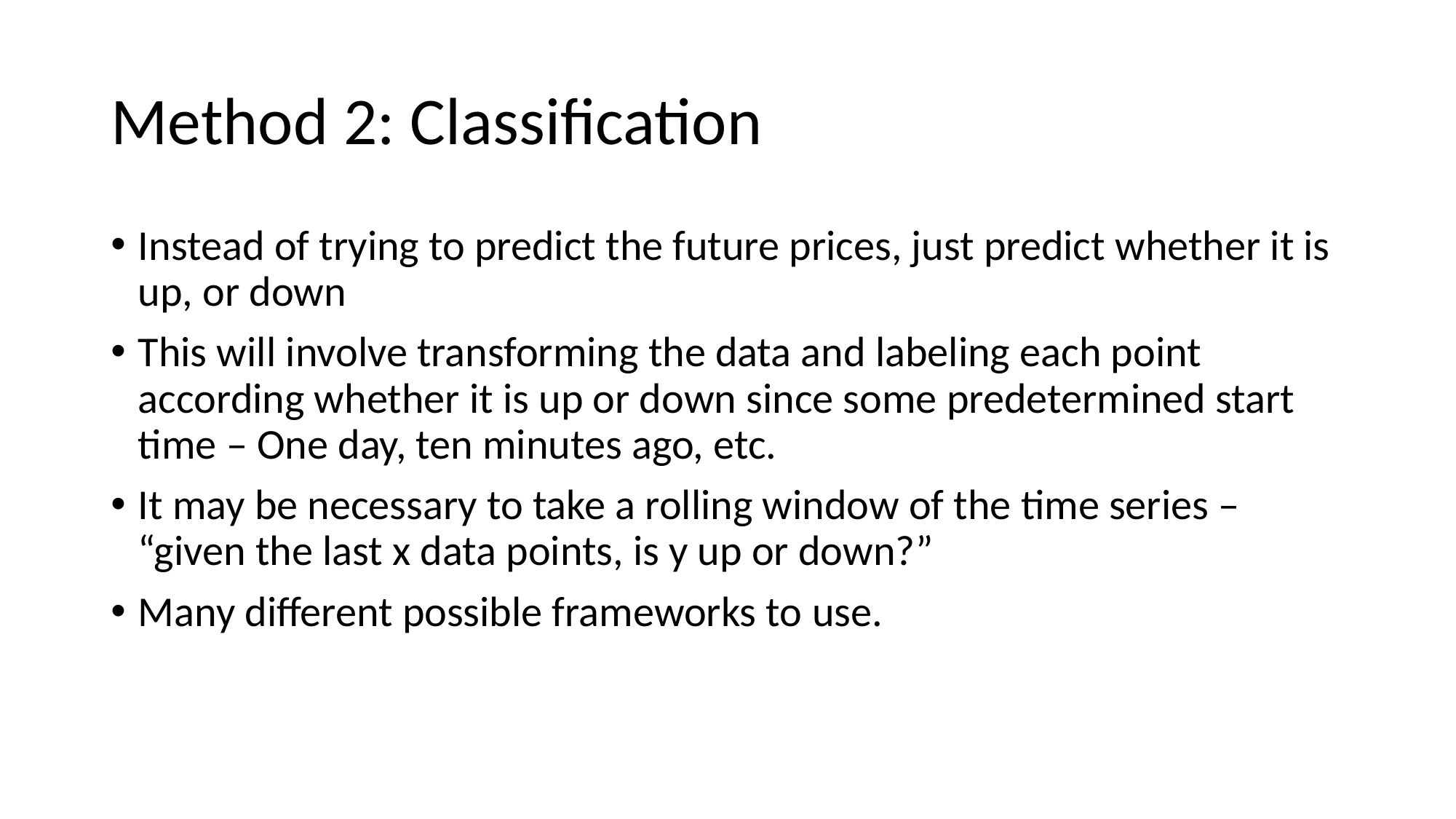

# Method 2: Classification
Instead of trying to predict the future prices, just predict whether it is up, or down
This will involve transforming the data and labeling each point according whether it is up or down since some predetermined start time – One day, ten minutes ago, etc.
It may be necessary to take a rolling window of the time series – “given the last x data points, is y up or down?”
Many different possible frameworks to use.